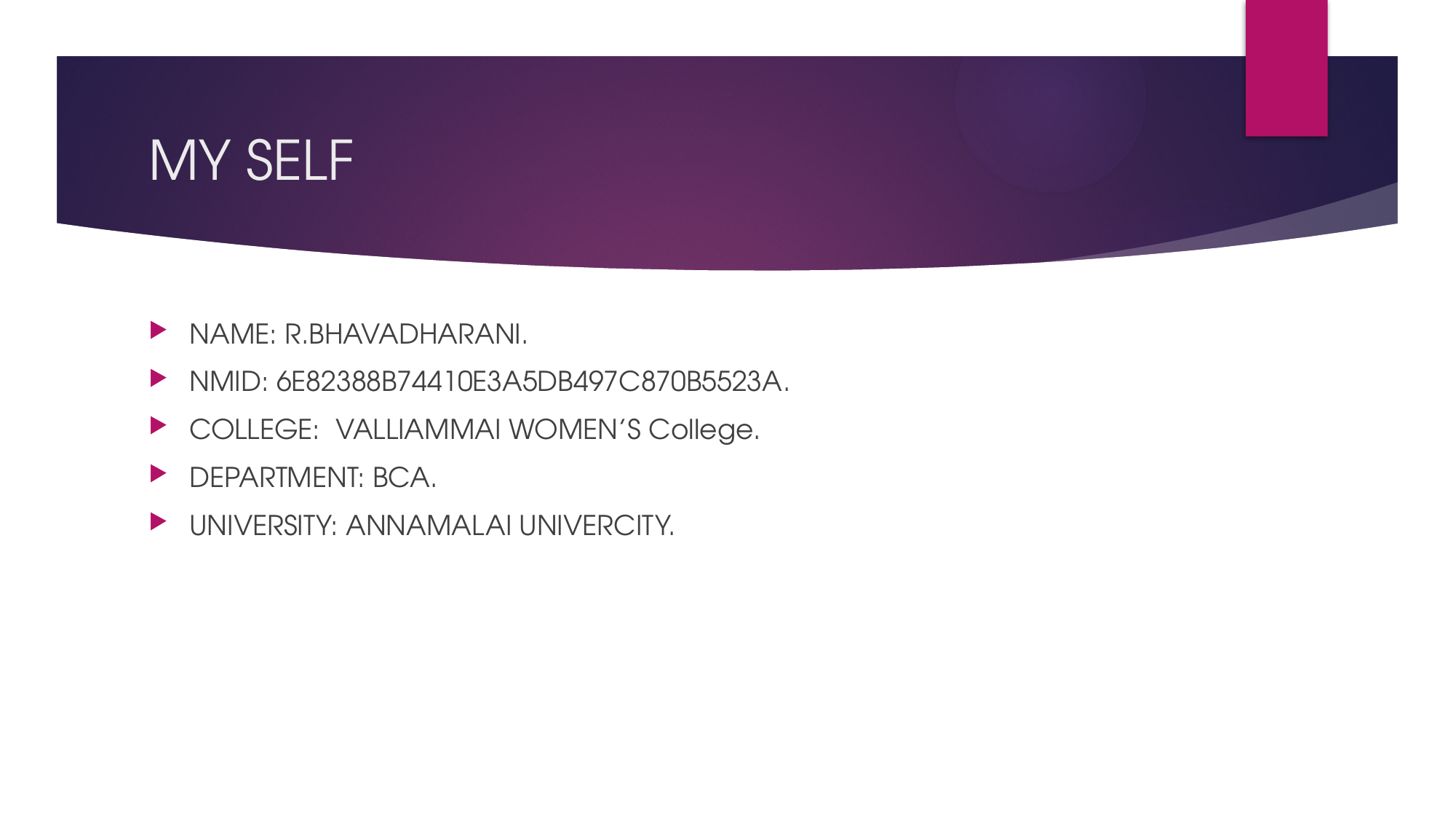

# MY SELF
NAME: R.BHAVADHARANI.
NMID: 6E82388B74410E3A5DB497C870B5523A.
COLLEGE:  VALLIAMMAI WOMEN’S College.
DEPARTMENT: BCA.
UNIVERSITY: ANNAMALAI UNIVERCITY.